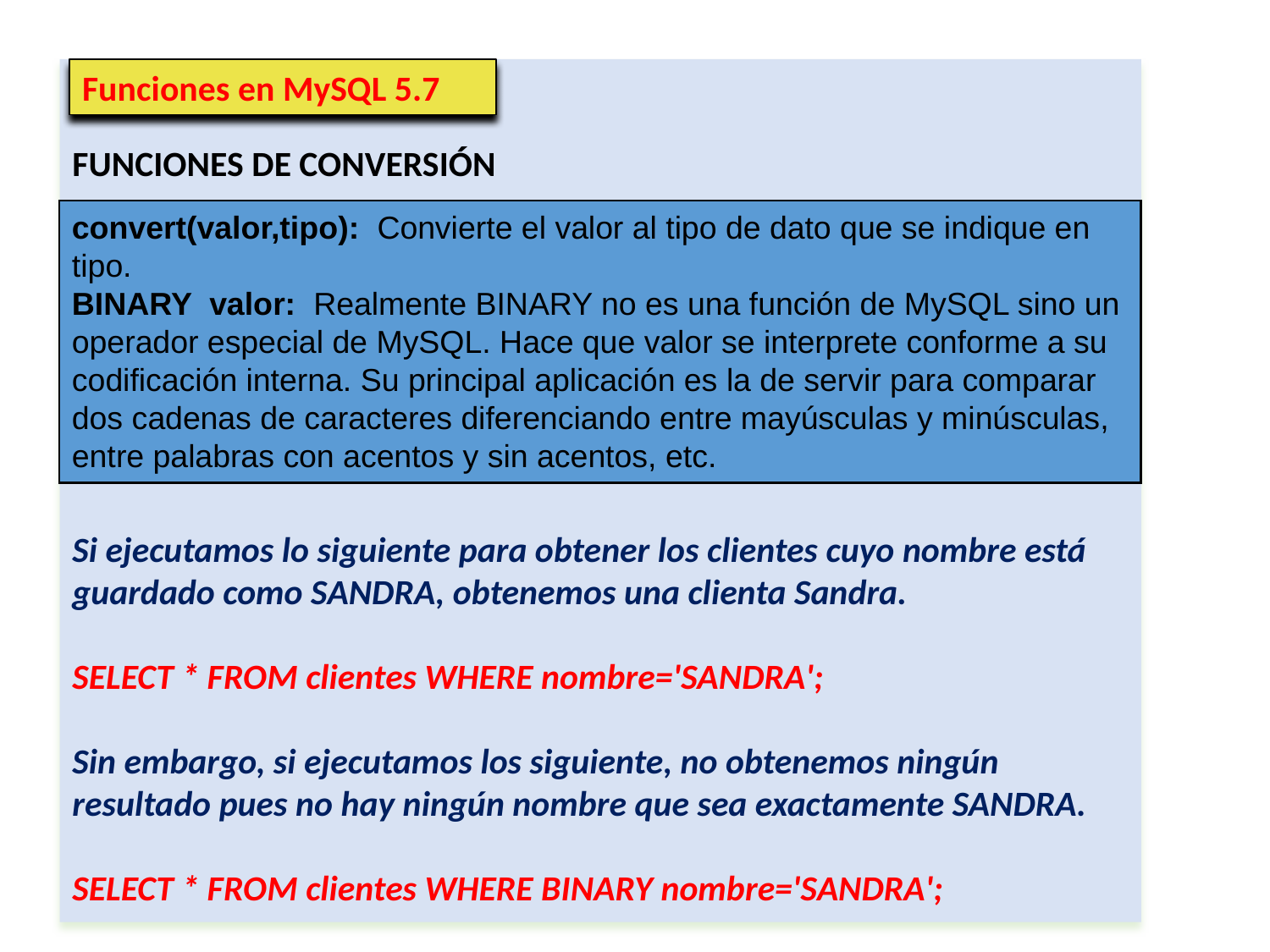

FUNCIONES DE CONVERSIÓN

Si ejecutamos lo siguiente para obtener los clientes cuyo nombre está guardado como SANDRA, obtenemos una clienta Sandra.

SELECT * FROM clientes WHERE nombre='SANDRA';

Sin embargo, si ejecutamos los siguiente, no obtenemos ningún resultado pues no hay ningún nombre que sea exactamente SANDRA.

SELECT * FROM clientes WHERE BINARY nombre='SANDRA';
Funciones en MySQL 5.7
convert(valor,tipo):  Convierte el valor al tipo de dato que se indique en tipo.
BINARY  valor:  Realmente BINARY no es una función de MySQL sino un operador especial de MySQL. Hace que valor se interprete conforme a su codificación interna. Su principal aplicación es la de servir para comparar dos cadenas de caracteres diferenciando entre mayúsculas y minúsculas, entre palabras con acentos y sin acentos, etc.